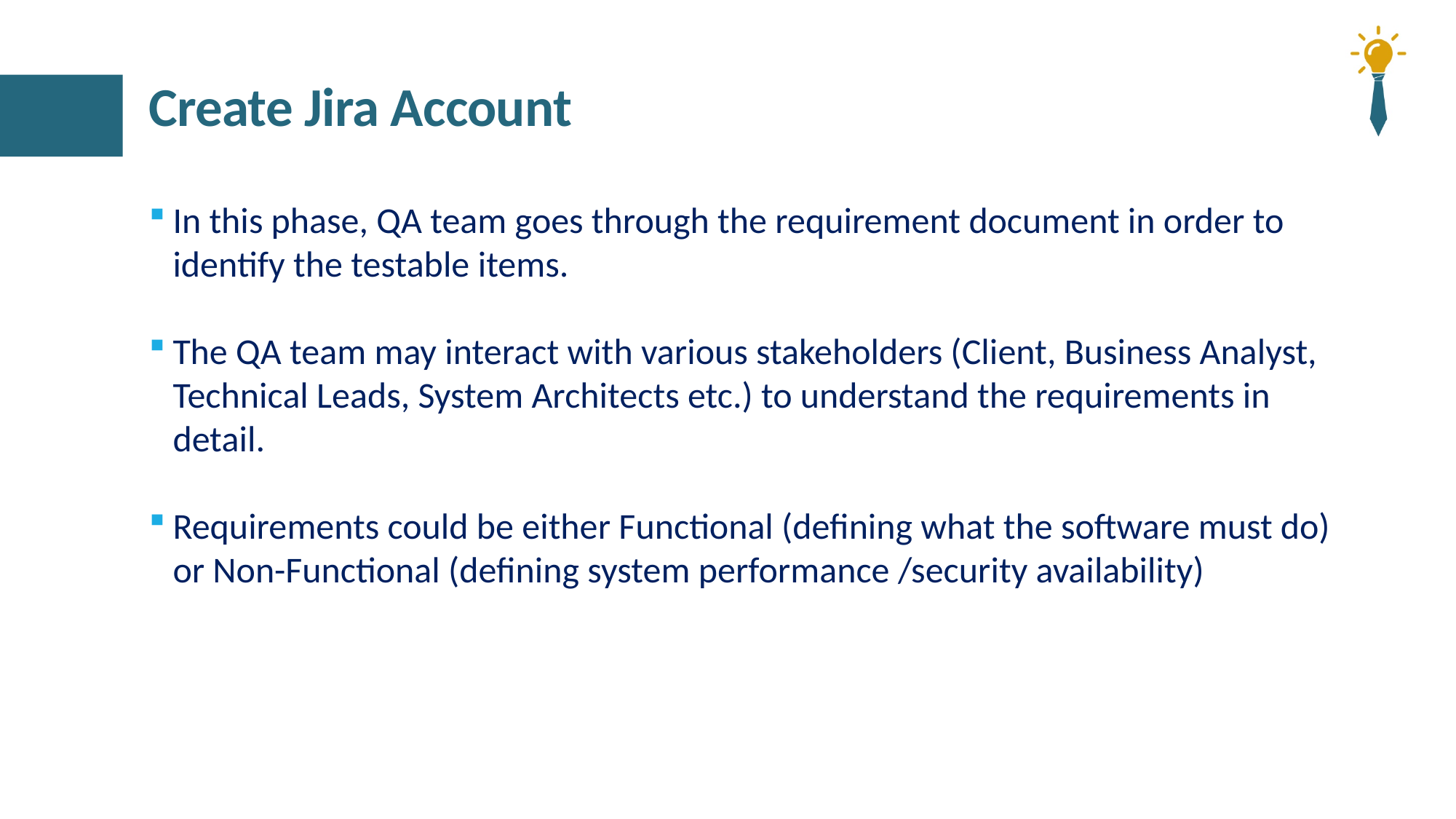

# Create Jira Account
In this phase, QA team goes through the requirement document in order to identify the testable items.

The QA team may interact with various stakeholders (Client, Business Analyst, Technical Leads, System Architects etc.) to understand the requirements in detail.

Requirements could be either Functional (defining what the software must do) or Non-Functional (defining system performance /security availability)